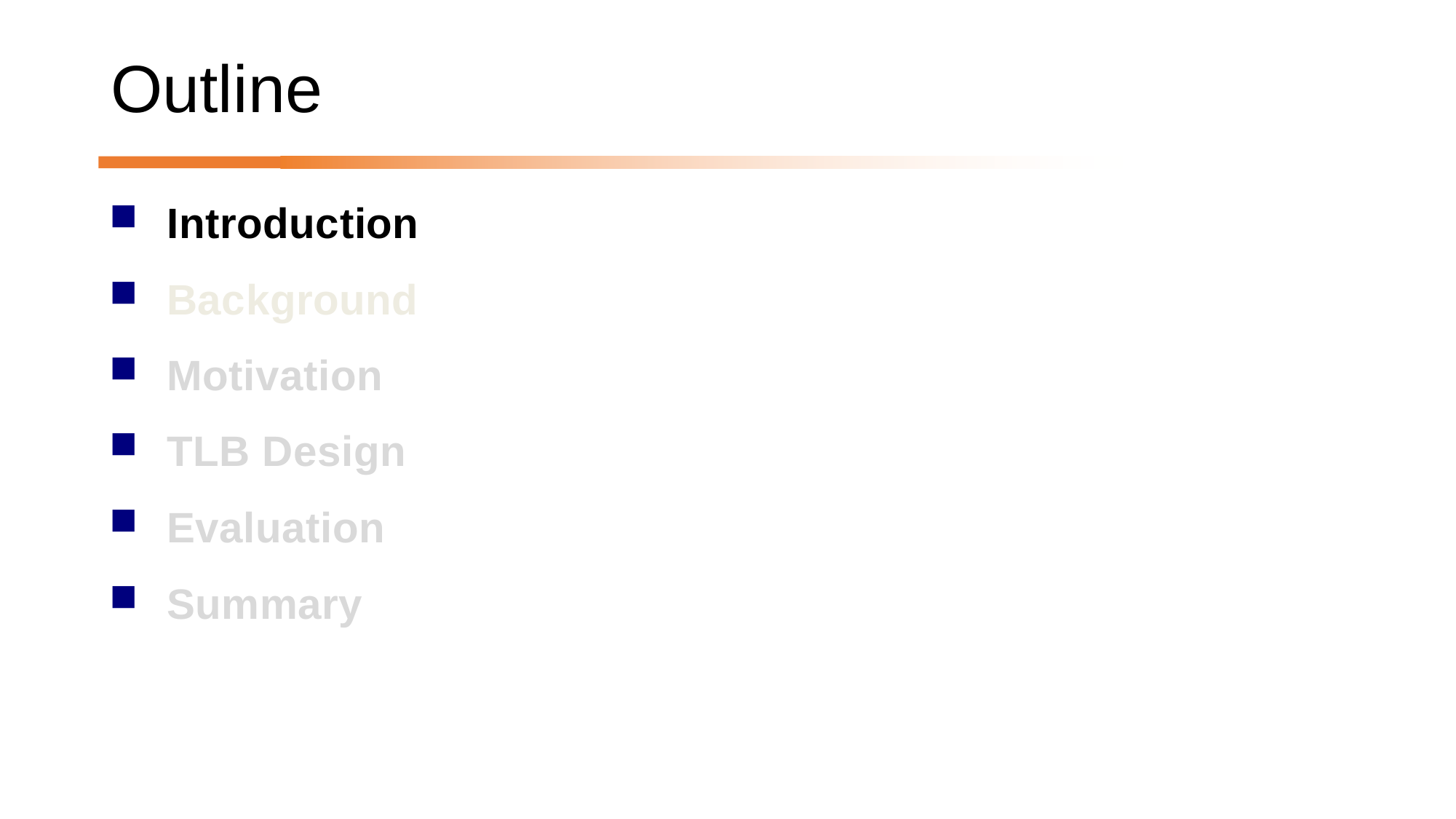

# Outline
	Introduction

	Background

	Motivation

	TLB Design

	Evaluation

	Summary